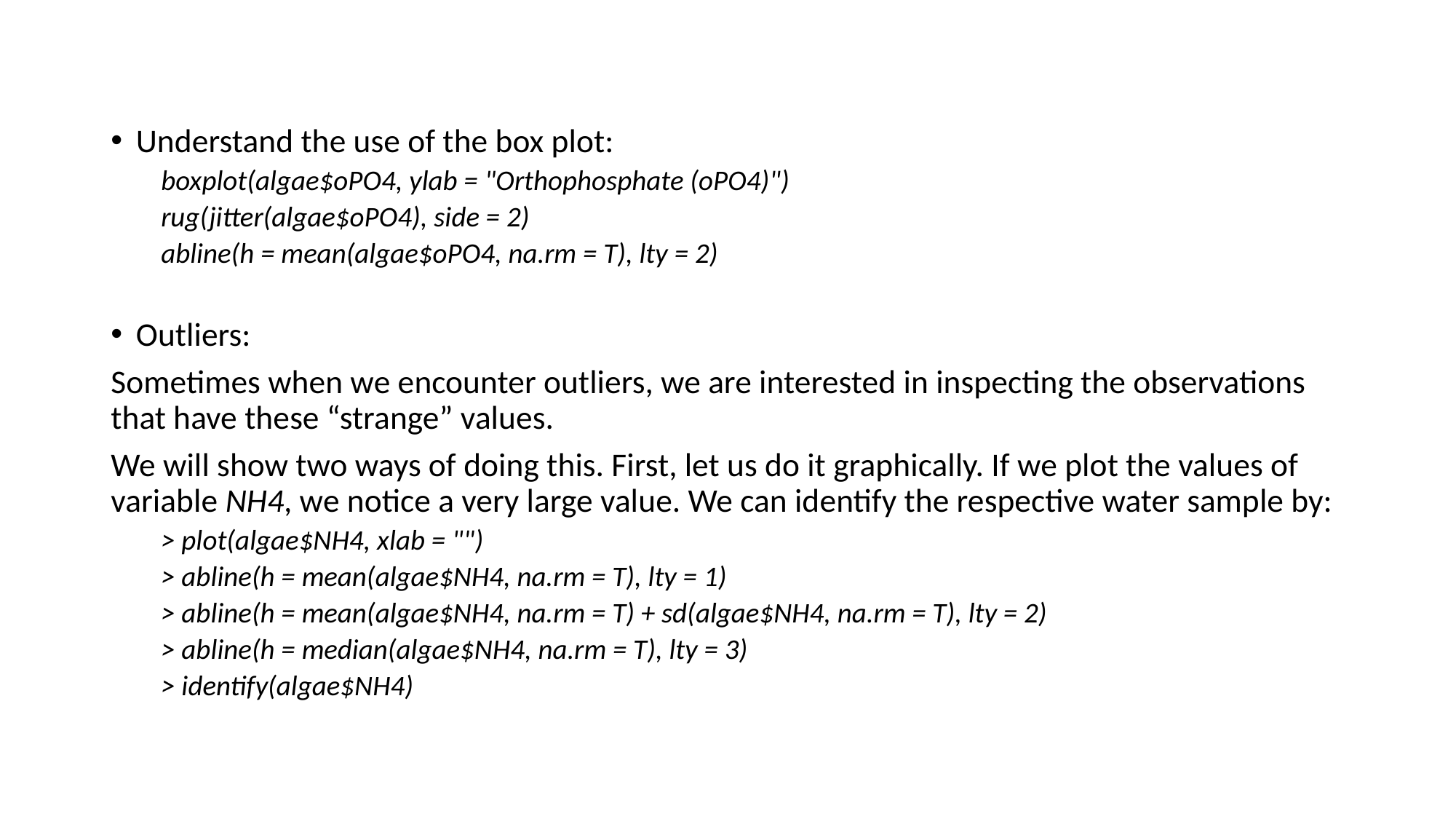

#
Understand the use of the box plot:
boxplot(algae$oPO4, ylab = "Orthophosphate (oPO4)")
rug(jitter(algae$oPO4), side = 2)
abline(h = mean(algae$oPO4, na.rm = T), lty = 2)

Outliers:
Sometimes when we encounter outliers, we are interested in inspecting the observations that have these “strange” values.
We will show two ways of doing this. First, let us do it graphically. If we plot the values of variable NH4, we notice a very large value. We can identify the respective water sample by:
> plot(algae$NH4, xlab = "")
> abline(h = mean(algae$NH4, na.rm = T), lty = 1)
> abline(h = mean(algae$NH4, na.rm = T) + sd(algae$NH4, na.rm = T), lty = 2)
> abline(h = median(algae$NH4, na.rm = T), lty = 3)
> identify(algae$NH4)